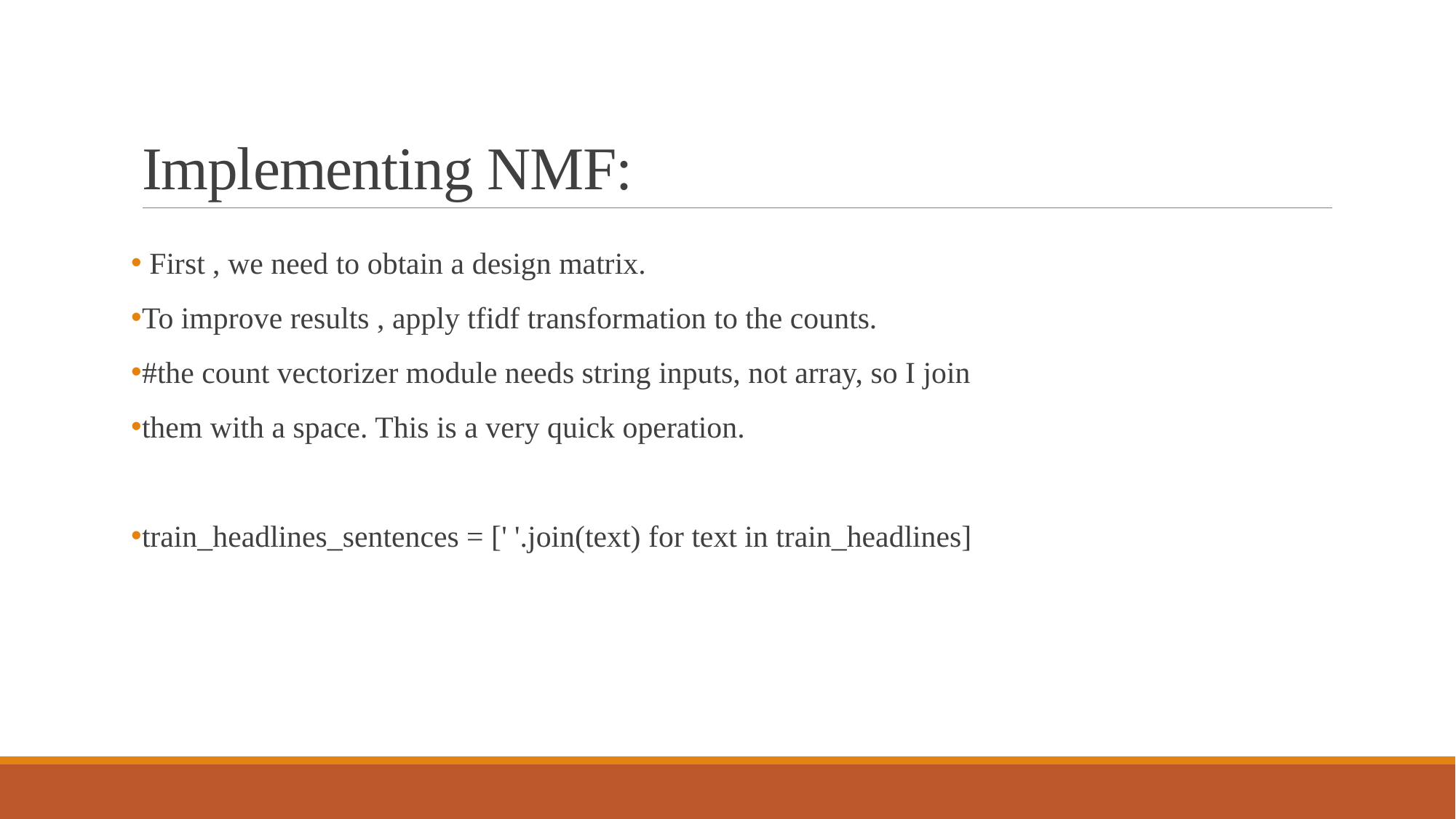

# Implementing NMF:
 First , we need to obtain a design matrix.
To improve results , apply tfidf transformation to the counts.
#the count vectorizer module needs string inputs, not array, so I join
them with a space. This is a very quick operation.

train_headlines_sentences = [' '.join(text) for text in train_headlines]